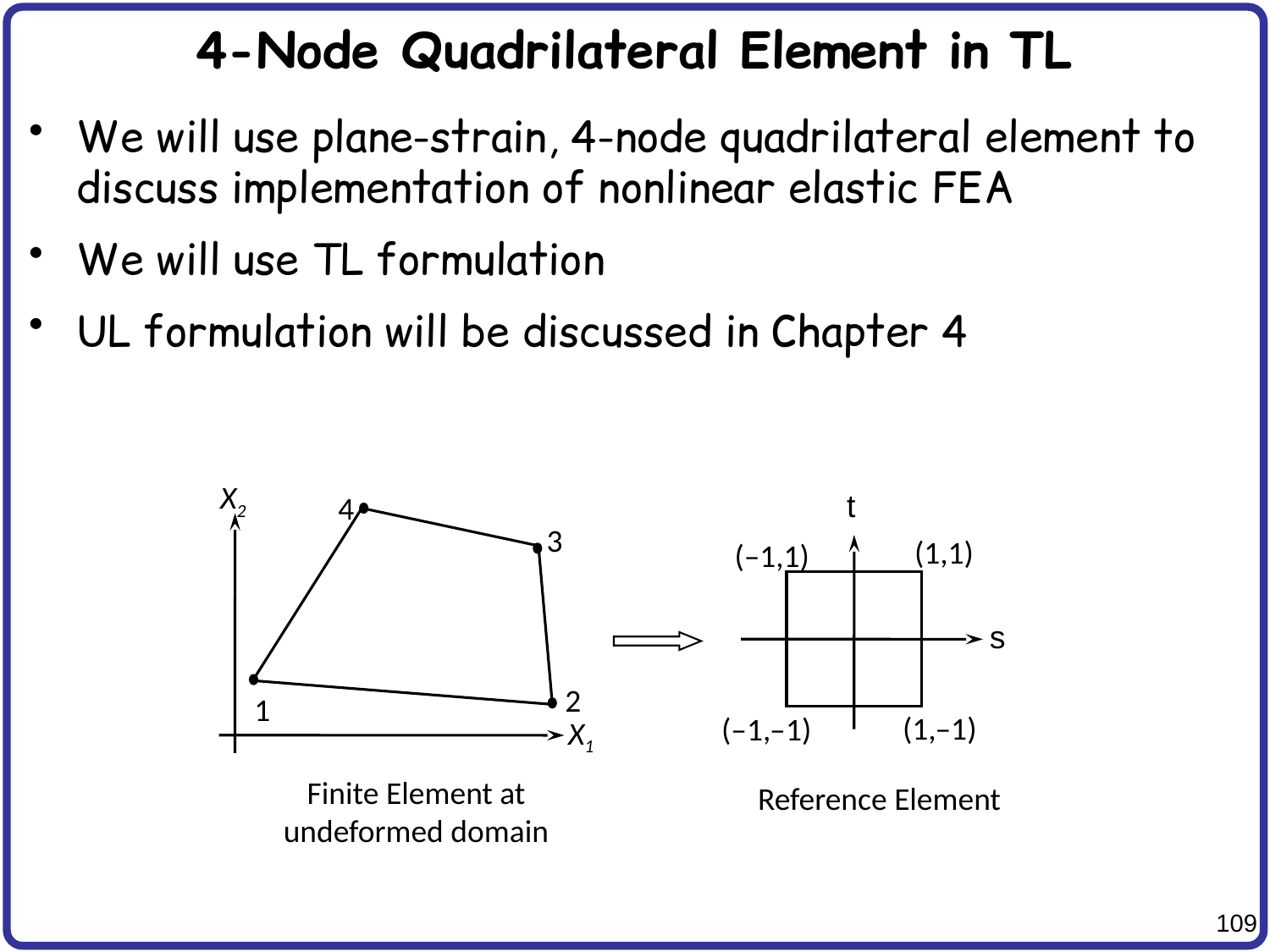

# 4-Node Quadrilateral Element in TL
We will use plane-strain, 4-node quadrilateral element to discuss implementation of nonlinear elastic FEA
We will use TL formulation
UL formulation will be discussed in Chapter 4
X2
t
4

3
(1,1)
(–1,1)

s

2
1

(1,–1)
(–1,–1)
X1

Finite Element at undeformed domain
Reference Element